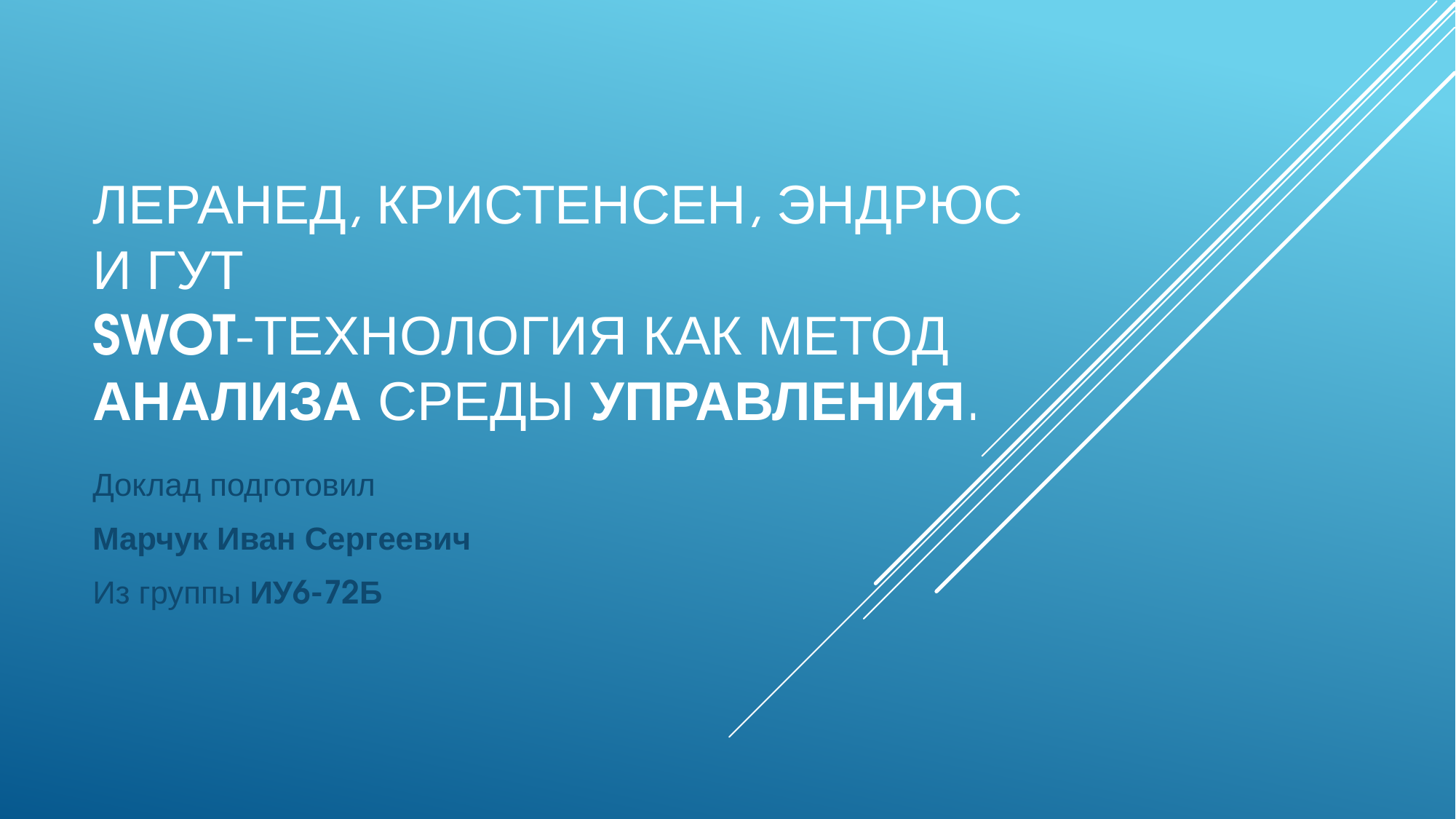

# леранед, кристенсен, эндрюс и гут SWOT-технология как метод анализа среды управления.
Доклад подготовил
Марчук Иван Сергеевич
Из группы ИУ6-72Б